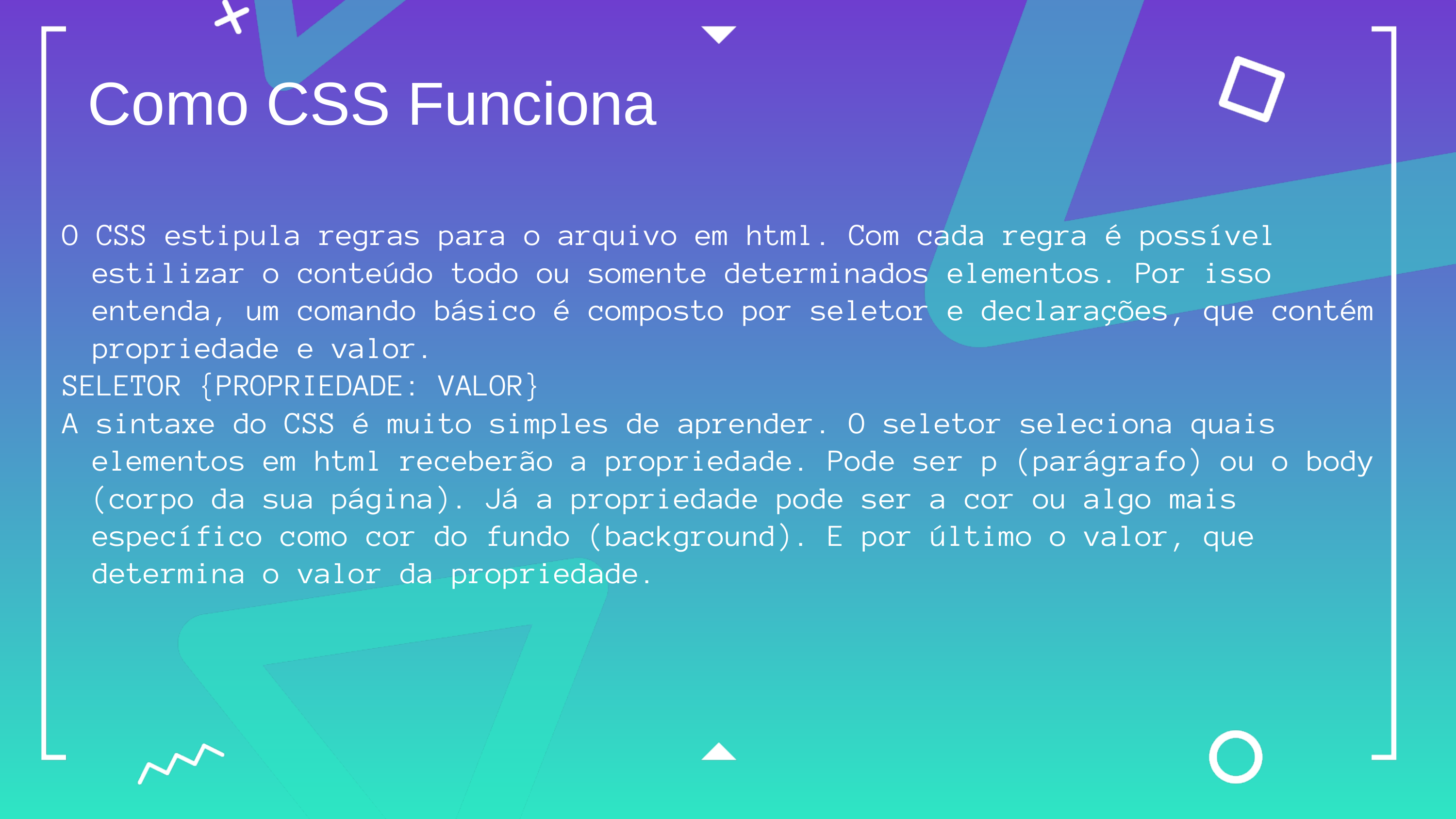

Como CSS Funciona

O CSS estipula regras para o arquivo em html. Com cada regra é possível estilizar o conteúdo todo ou somente determinados elementos. Por isso entenda, um comando básico é composto por seletor e declarações, que contém propriedade e valor.
SELETOR {PROPRIEDADE: VALOR}
A sintaxe do CSS é muito simples de aprender. O seletor seleciona quais elementos em html receberão a propriedade. Pode ser p (parágrafo) ou o body (corpo da sua página). Já a propriedade pode ser a cor ou algo mais específico como cor do fundo (background). E por último o valor, que determina o valor da propriedade.